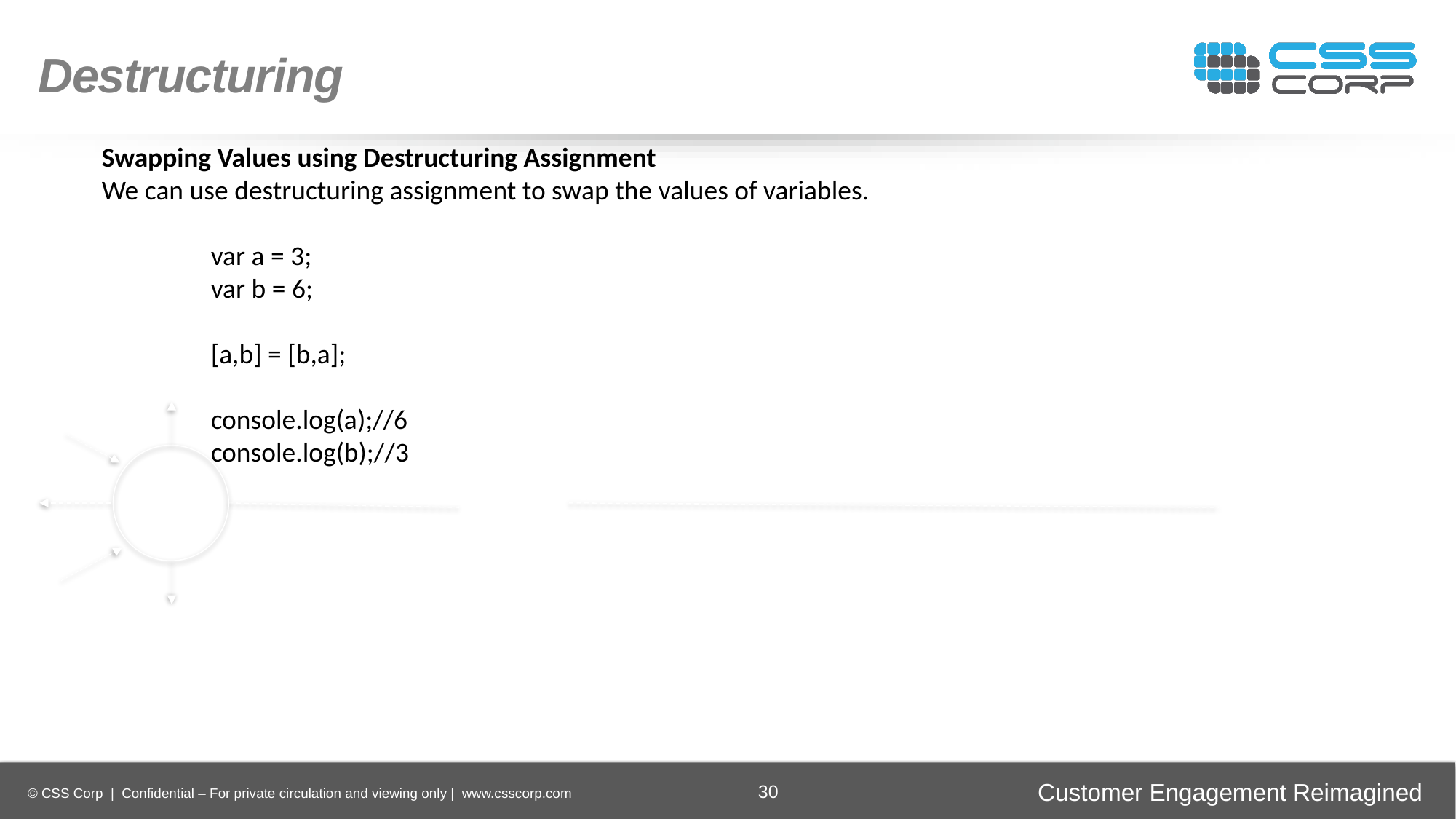

Destructuring
Swapping Values using Destructuring Assignment
We can use destructuring assignment to swap the values of variables.

	var a = 3;
    	var b = 6;

   	[a,b] = [b,a];

    	console.log(a);//6
    	console.log(b);//3
Enhancing
Operational Efficiency

Faster Time-to-Market

Digital
Transformation

Securing Brand and Customer Trust

30